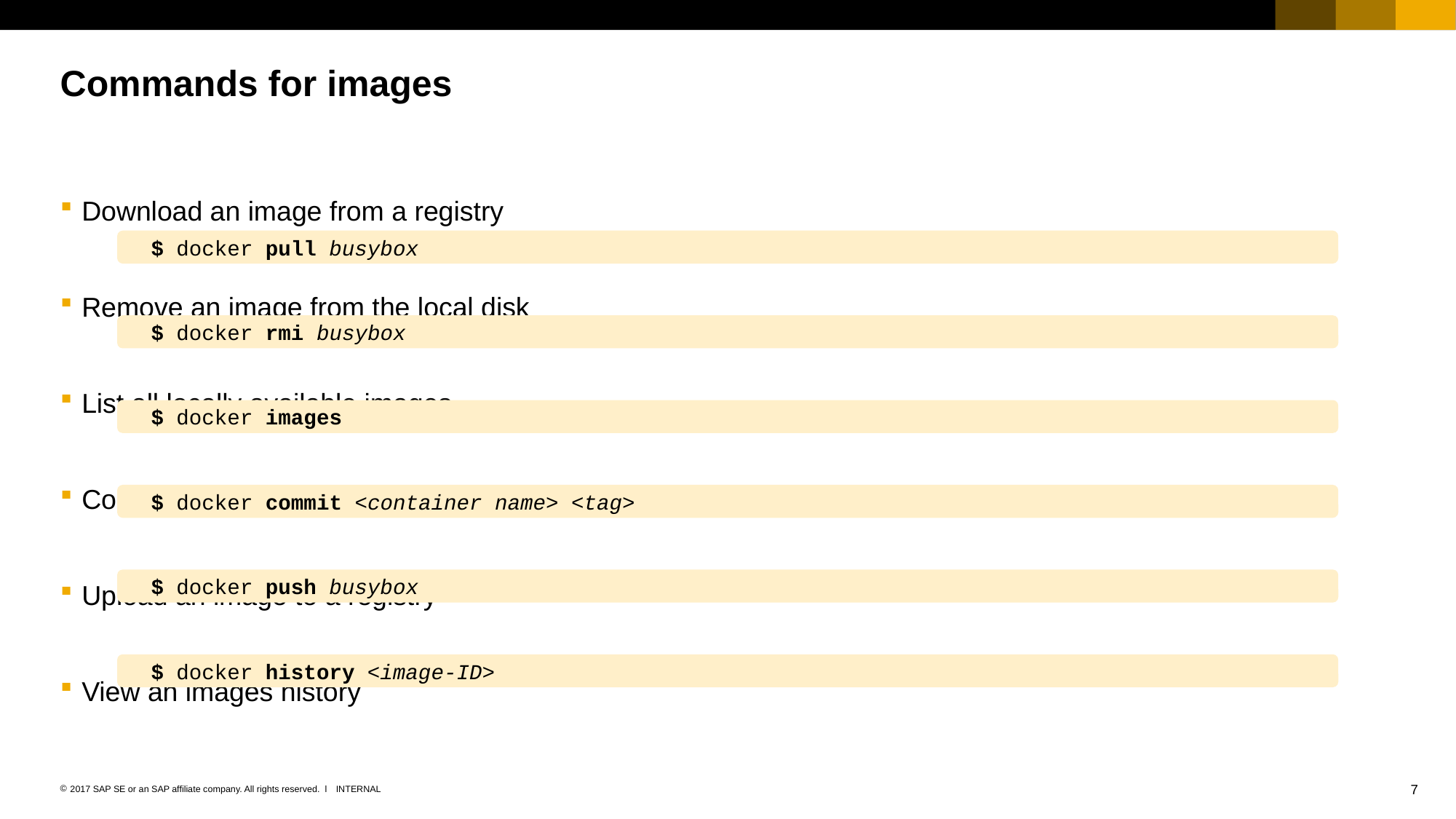

# Commands for images
Download an image from a registry

Remove an image from the local disk

List all locally available images

Commit changes of a container to an image

Upload an image to a registry

View an images history
$ docker pull busybox
$ docker rmi busybox
$ docker images
$ docker commit <container name> <tag>
$ docker push busybox
$ docker history <image-ID>